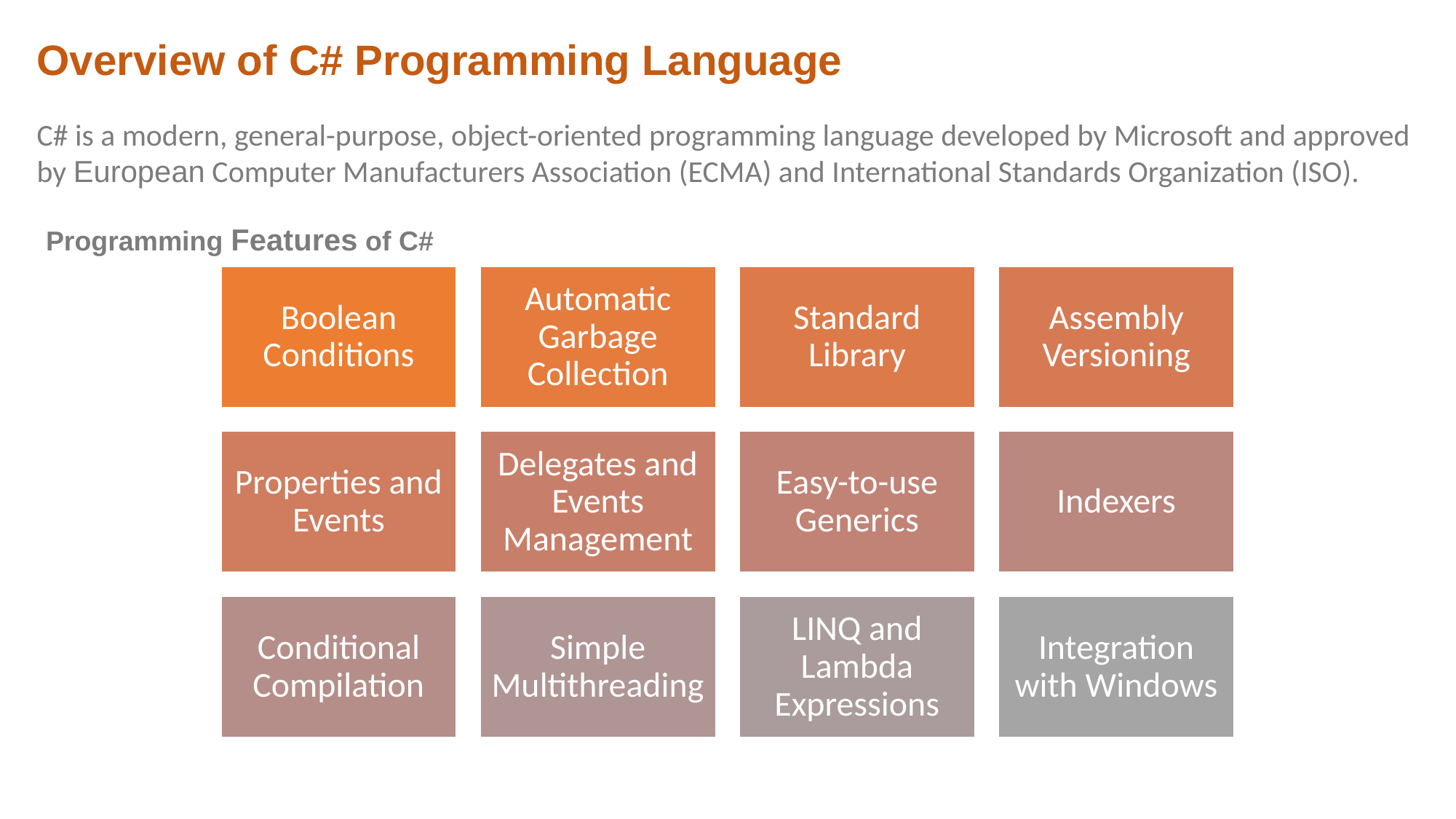

Overview of C# Programming Language

C# is a modern, general-purpose, object-oriented programming language developed by Microsoft and approved by European Computer Manufacturers Association (ECMA) and International Standards Organization (ISO).
Programming Features of C#
Boolean Conditions
Automatic Garbage Collection
Standard Library
Assembly Versioning
Properties and Events
Delegates and Events Management
Easy-to-use Generics
Indexers
Conditional Compilation
Simple Multithreading
LINQ and Lambda Expressions
Integration with Windows